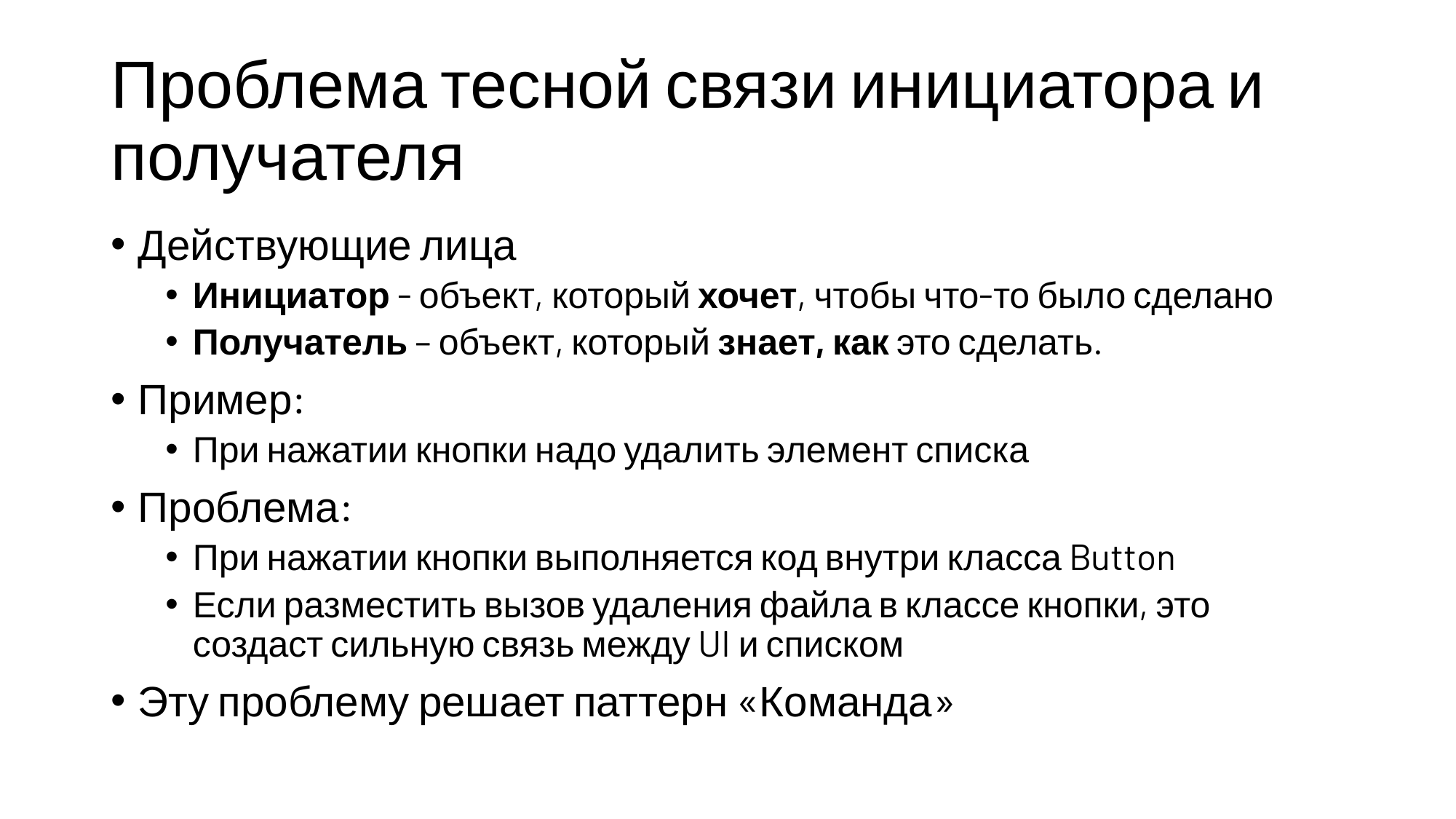

# Проблема тесной связи инициатора и получателя
Действующие лица
Инициатор - объект, который хочет, чтобы что-то было сделано
Получатель – объект, который знает, как это сделать.
Пример:
При нажатии кнопки надо удалить элемент списка
Проблема:
При нажатии кнопки выполняется код внутри класса Button
Если разместить вызов удаления файла в классе кнопки, это создаст сильную связь между UI и списком
Эту проблему решает паттерн «Команда»